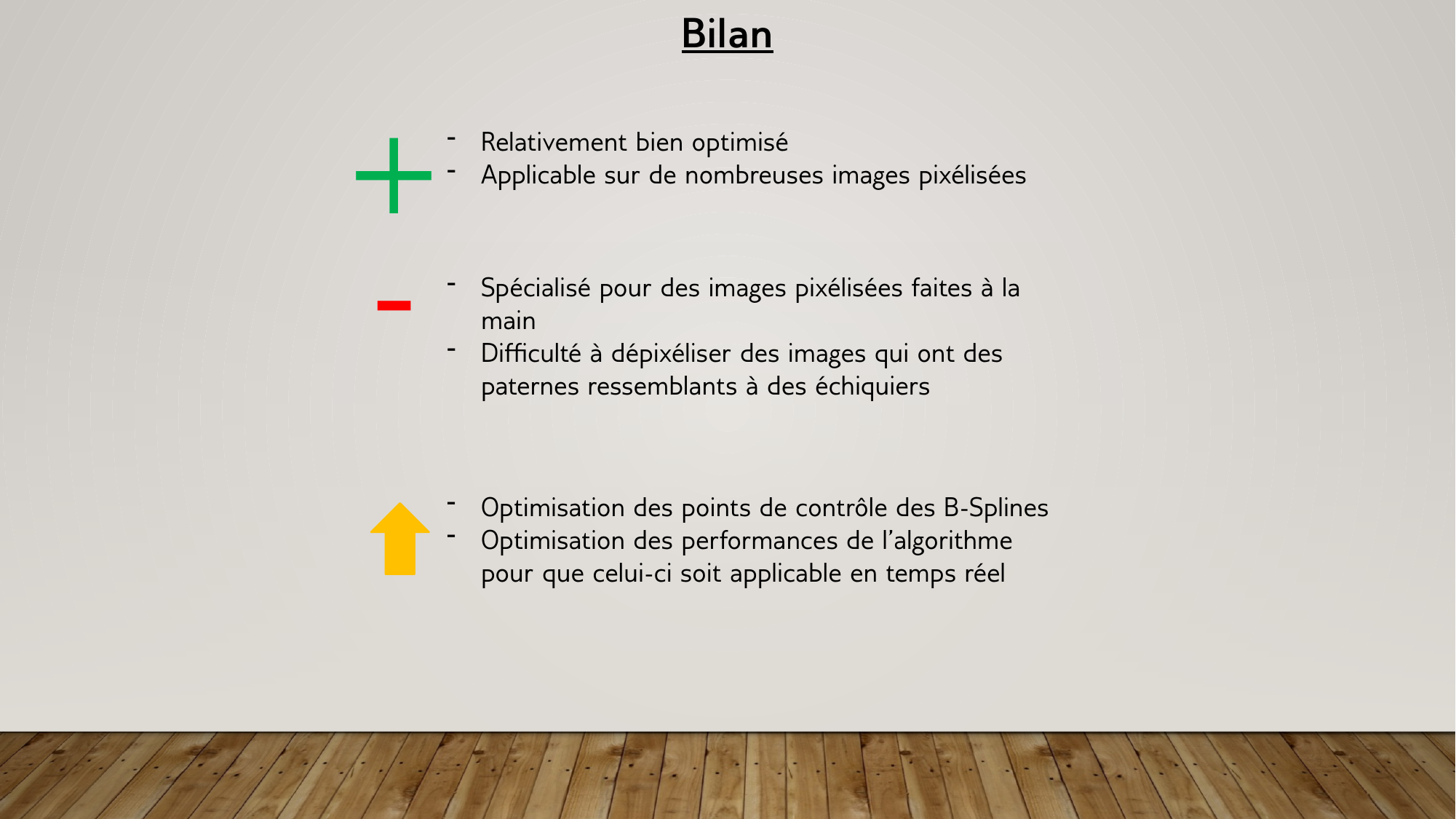

Bilan
+
Relativement bien optimisé
Applicable sur de nombreuses images pixélisées
-
Spécialisé pour des images pixélisées faites à la main
Difficulté à dépixéliser des images qui ont des paternes ressemblants à des échiquiers
Optimisation des points de contrôle des B-Splines
Optimisation des performances de l’algorithme pour que celui-ci soit applicable en temps réel